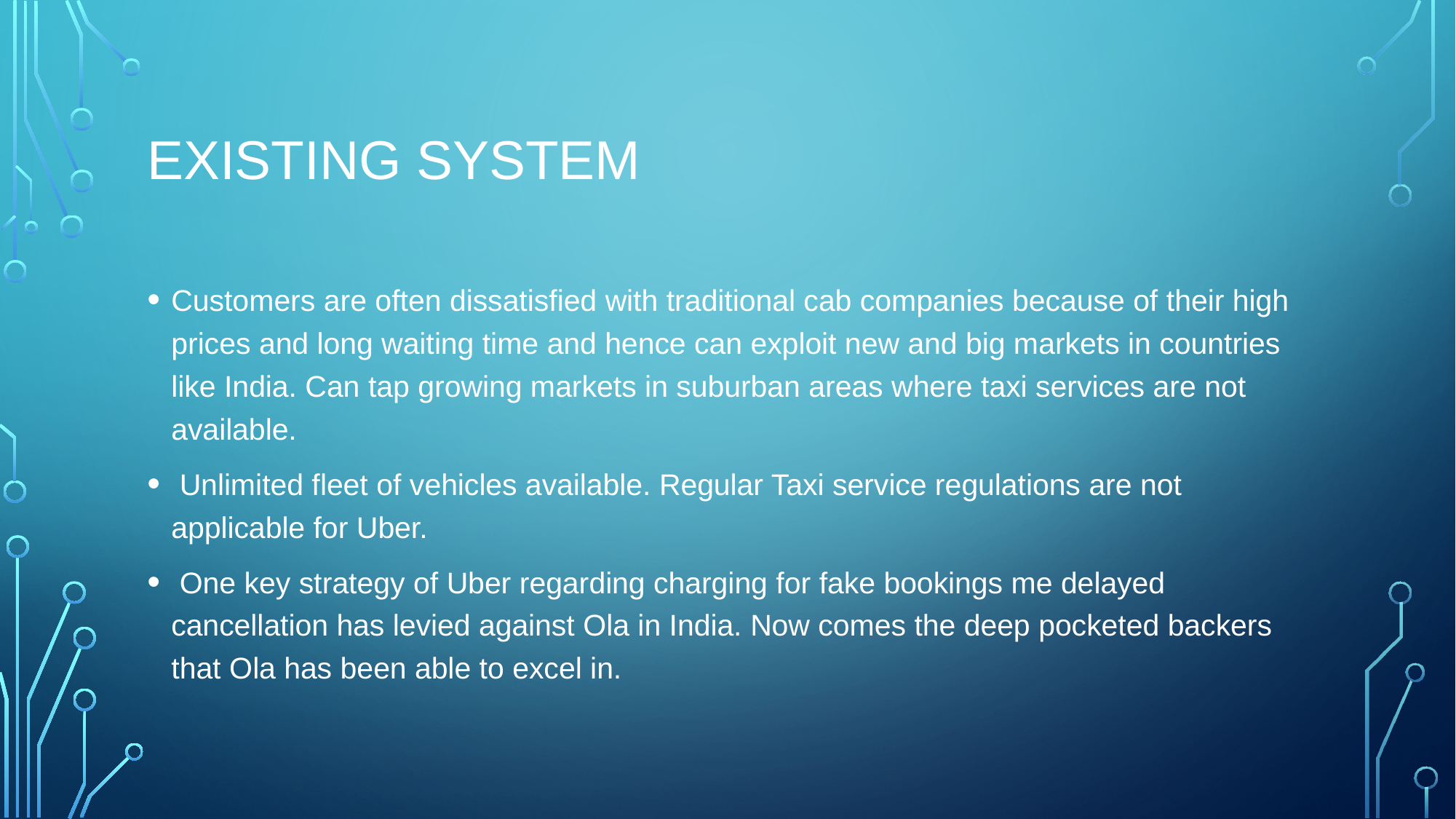

# Existing System
Customers are often dissatisfied with traditional cab companies because of their high prices and long waiting time and hence can exploit new and big markets in countries like India. Can tap growing markets in suburban areas where taxi services are not available.
 Unlimited fleet of vehicles available. Regular Taxi service regulations are not applicable for Uber.
 One key strategy of Uber regarding charging for fake bookings me delayed cancellation has levied against Ola in India. Now comes the deep pocketed backers that Ola has been able to excel in.